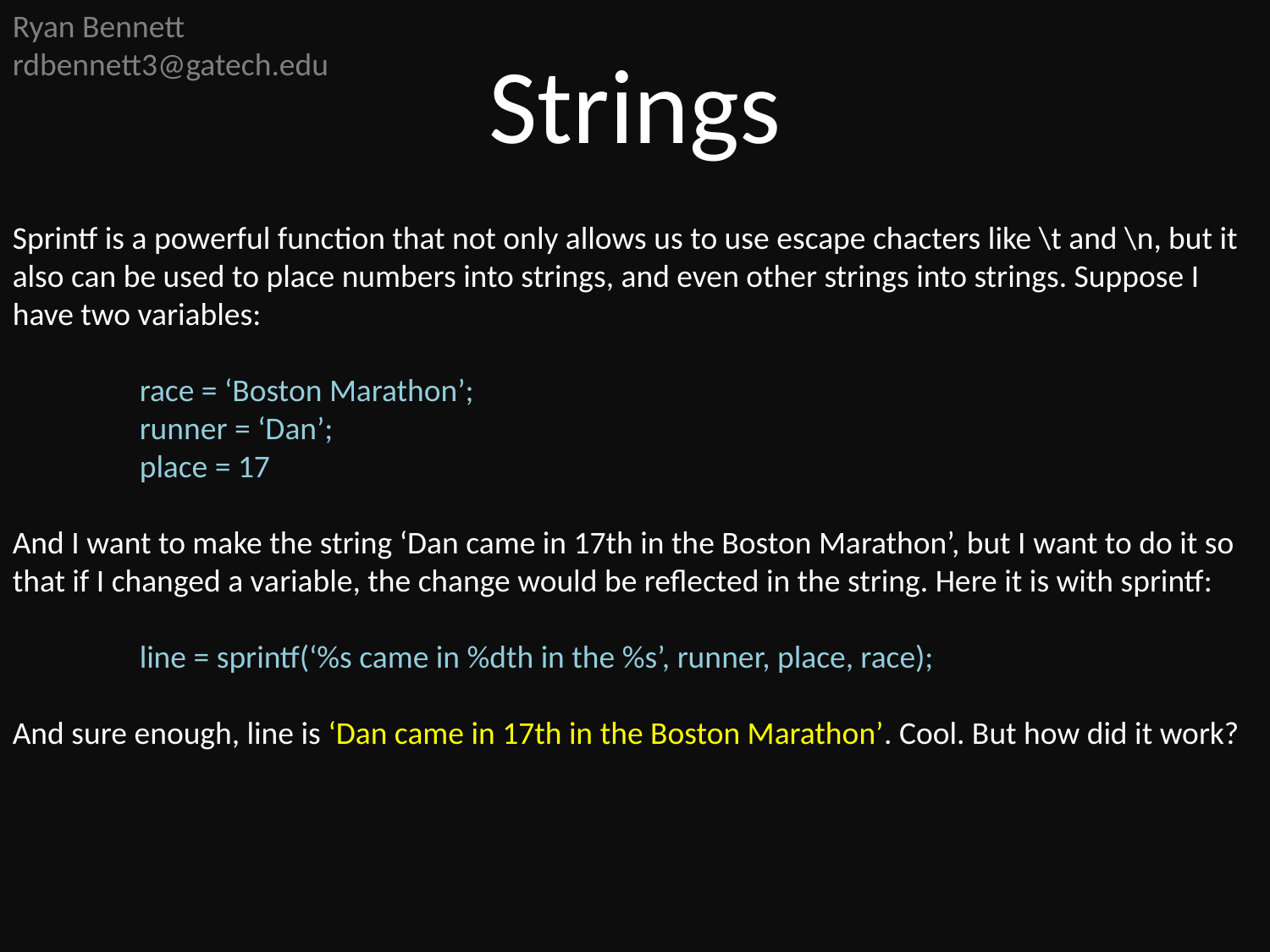

Ryan Bennett
rdbennett3@gatech.edu
Strings
Sprintf is a powerful function that not only allows us to use escape chacters like \t and \n, but it also can be used to place numbers into strings, and even other strings into strings. Suppose I have two variables:

	race = ‘Boston Marathon’;
	runner = ‘Dan’;
	place = 17

And I want to make the string ‘Dan came in 17th in the Boston Marathon’, but I want to do it so that if I changed a variable, the change would be reflected in the string. Here it is with sprintf:

	line = sprintf(‘%s came in %dth in the %s’, runner, place, race);

And sure enough, line is ‘Dan came in 17th in the Boston Marathon’. Cool. But how did it work?